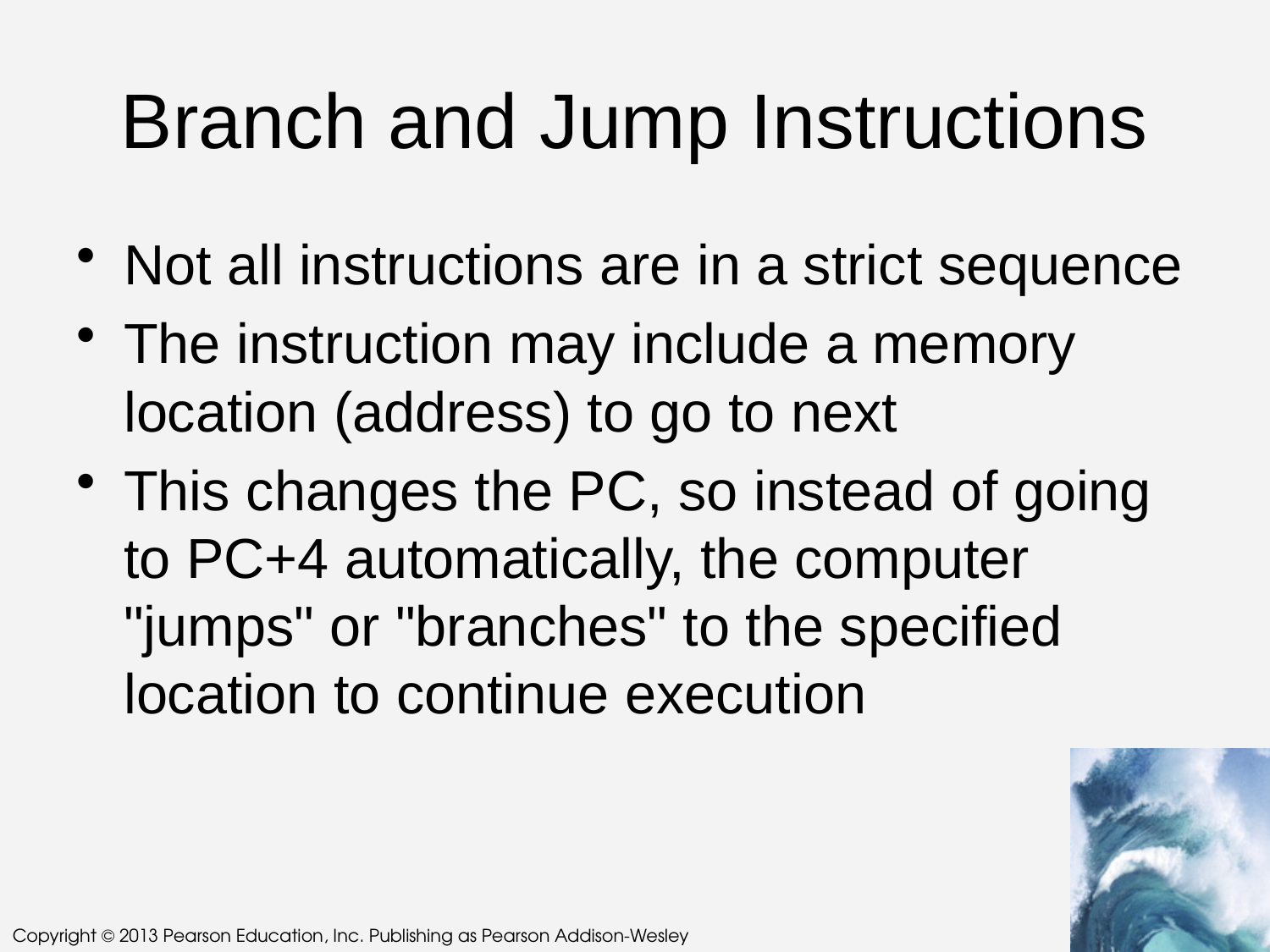

# Branch and Jump Instructions
Not all instructions are in a strict sequence
The instruction may include a memory location (address) to go to next
This changes the PC, so instead of going to PC+4 automatically, the computer "jumps" or "branches" to the specified location to continue execution